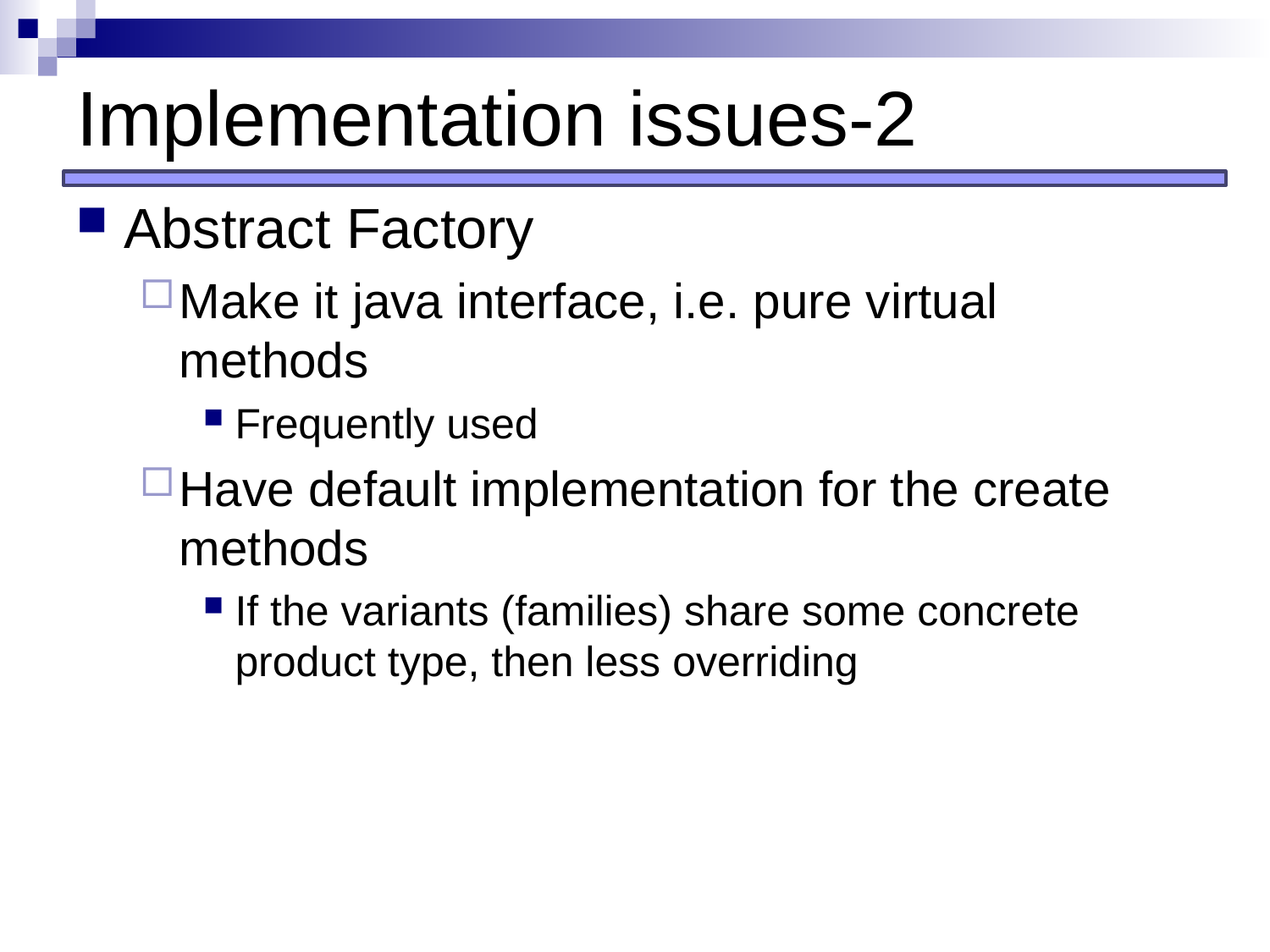

# Implementation issues-2
Abstract Factory
Make it java interface, i.e. pure virtual methods
Frequently used
Have default implementation for the create methods
If the variants (families) share some concrete product type, then less overriding